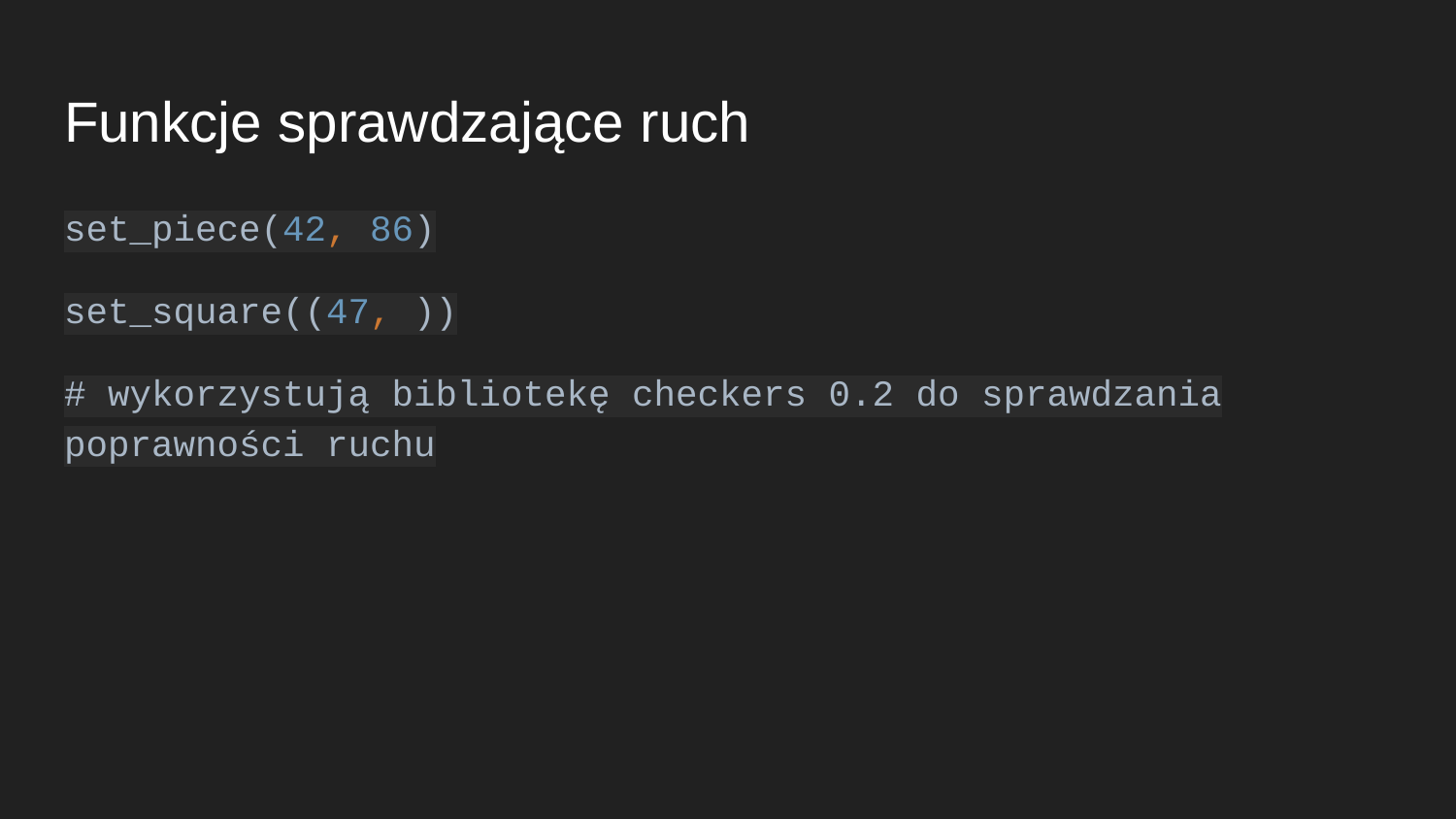

# Funkcje sprawdzające ruch
set_piece(42, 86)
set_square((47, ))
# wykorzystują bibliotekę checkers 0.2 do sprawdzania poprawności ruchu